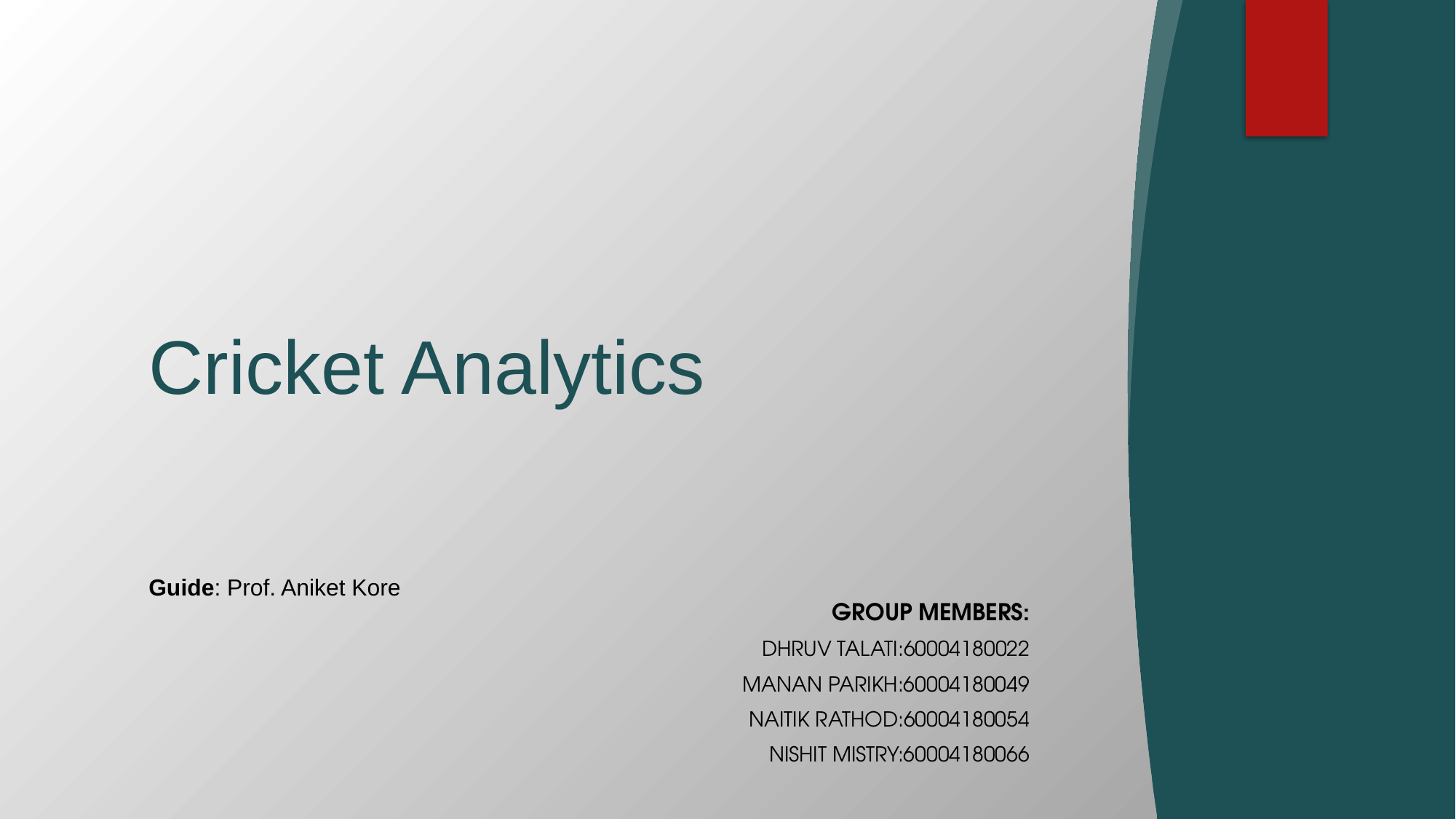

# Cricket Analytics
Guide: Prof. Aniket Kore
GROUP MEMBERS:
DHRUV TALATI:60004180022
MANAN PARIKH:60004180049
NAITIK RATHOD:60004180054
NISHIT MISTRY:60004180066